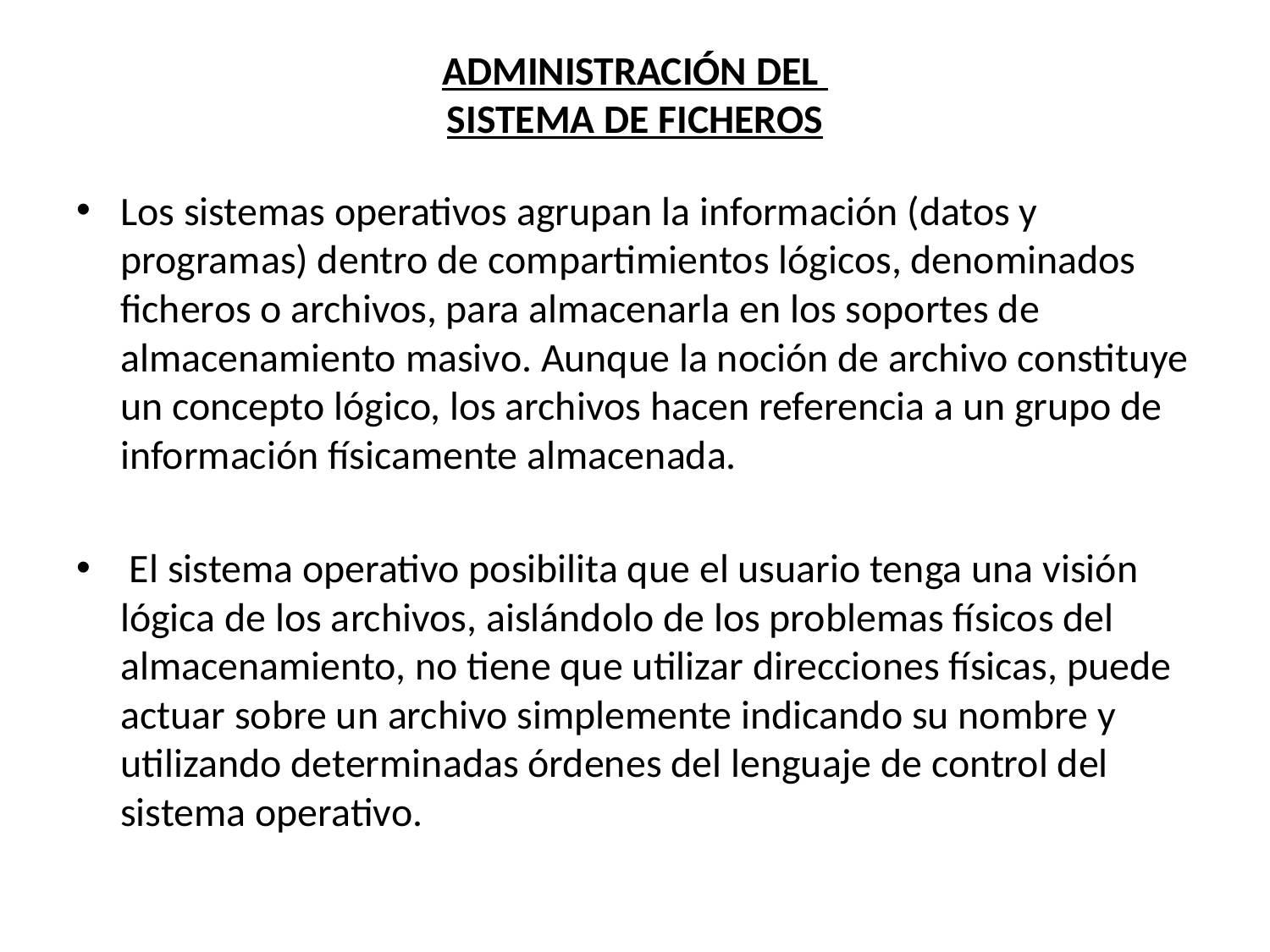

# ADMINISTRACIÓN DEL SISTEMA DE FICHEROS
Los sistemas operativos agrupan la información (datos y programas) dentro de compartimientos lógicos, denominados ficheros o archivos, para almacenarla en los soportes de almacenamiento masivo. Aunque la noción de archivo constituye un concepto lógico, los archivos hacen referencia a un grupo de información físicamente almacenada.

 El sistema operativo posibilita que el usuario tenga una visión lógica de los archivos, aislándolo de los problemas físicos del almacenamiento, no tiene que utilizar direcciones físicas, puede actuar sobre un archivo simplemente indicando su nombre y utilizando determinadas órdenes del lenguaje de control del sistema operativo.